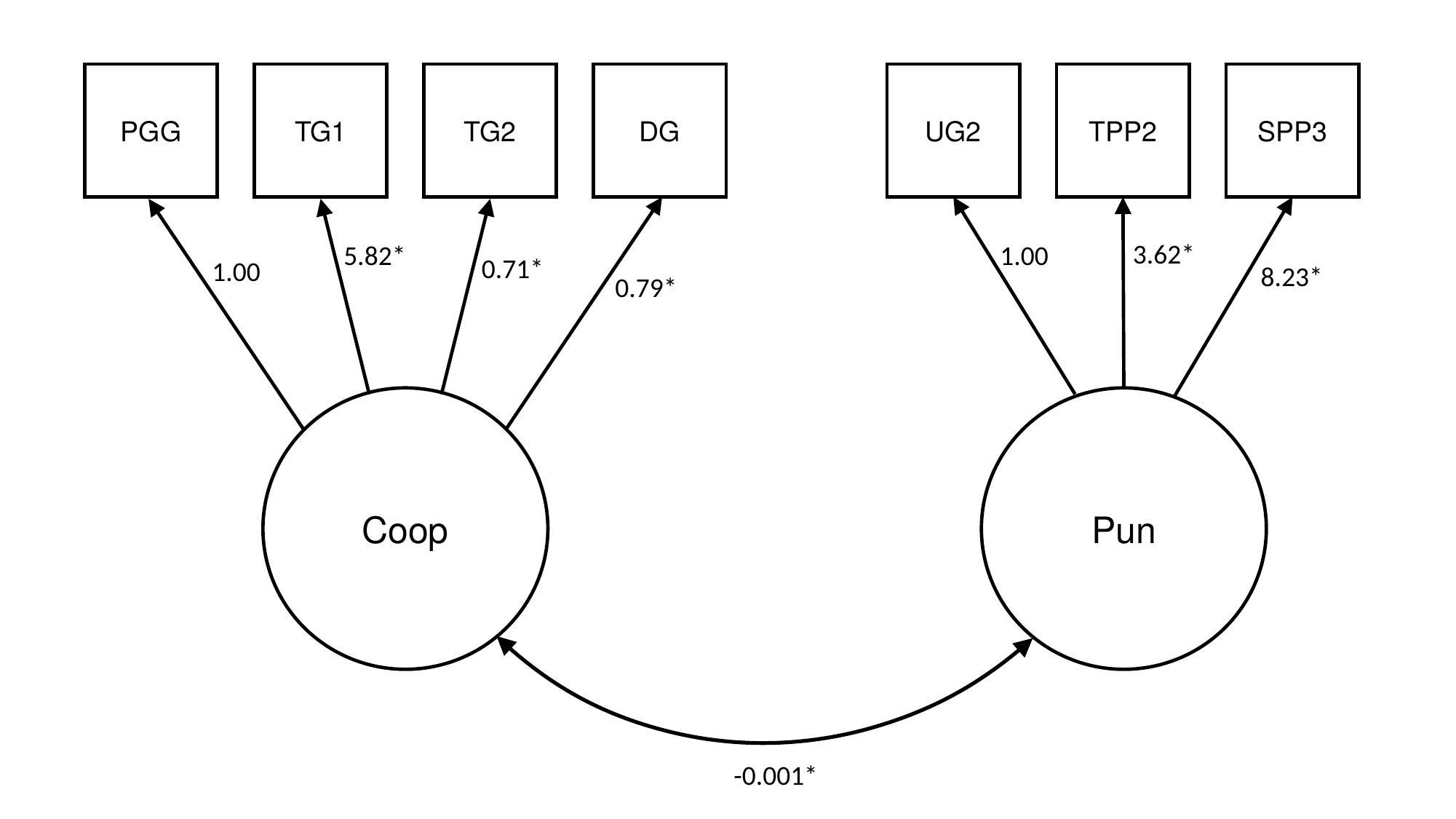

PGG
TG1
TG2
DG
UG2
TPP2
SPP3
3.62*
5.82*
1.00
0.71*
1.00
8.23*
0.79*
Coop
Pun
-0.001*